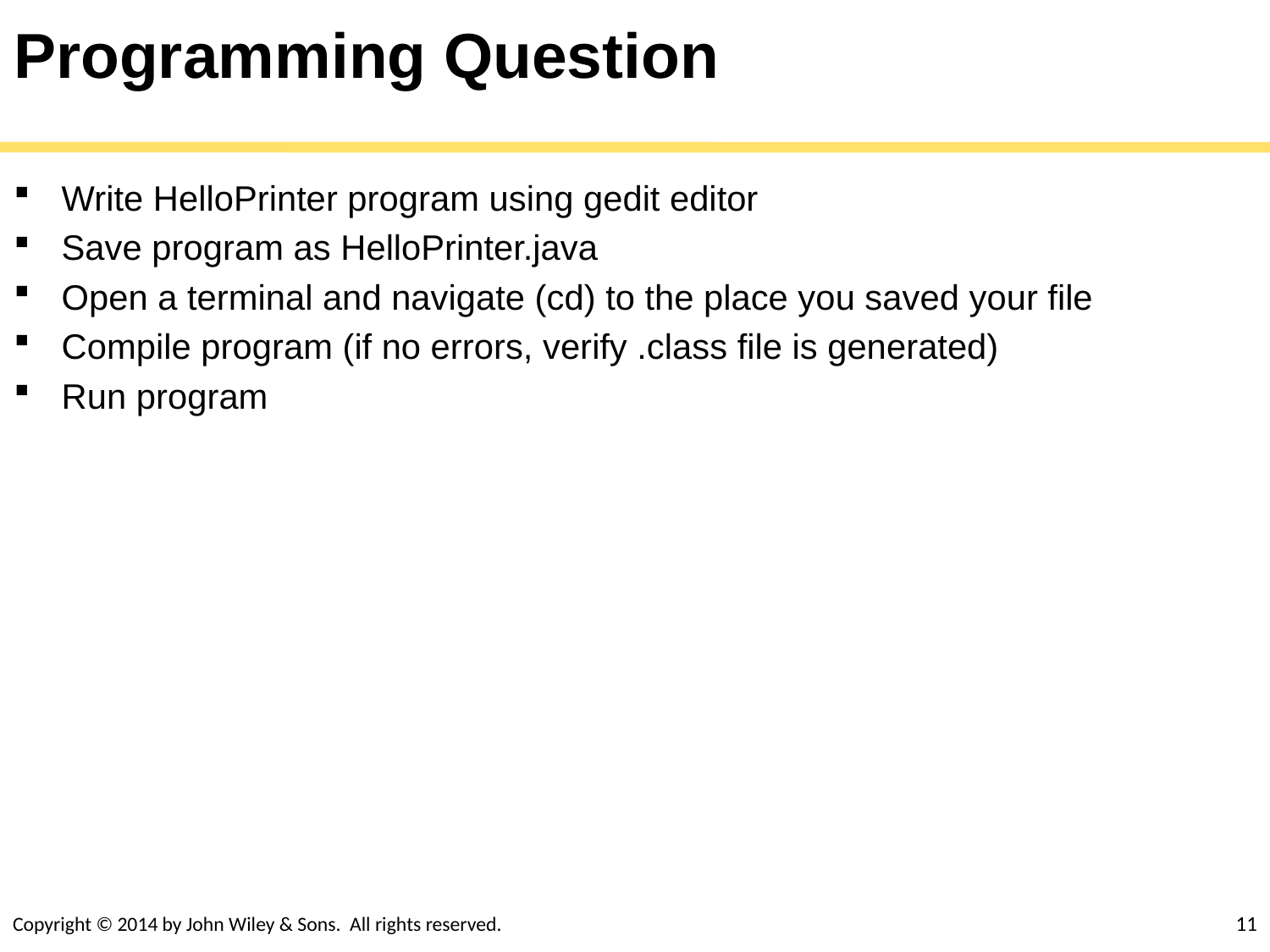

# Programming Question
Write HelloPrinter program using gedit editor
Save program as HelloPrinter.java
Open a terminal and navigate (cd) to the place you saved your file
Compile program (if no errors, verify .class file is generated)
Run program